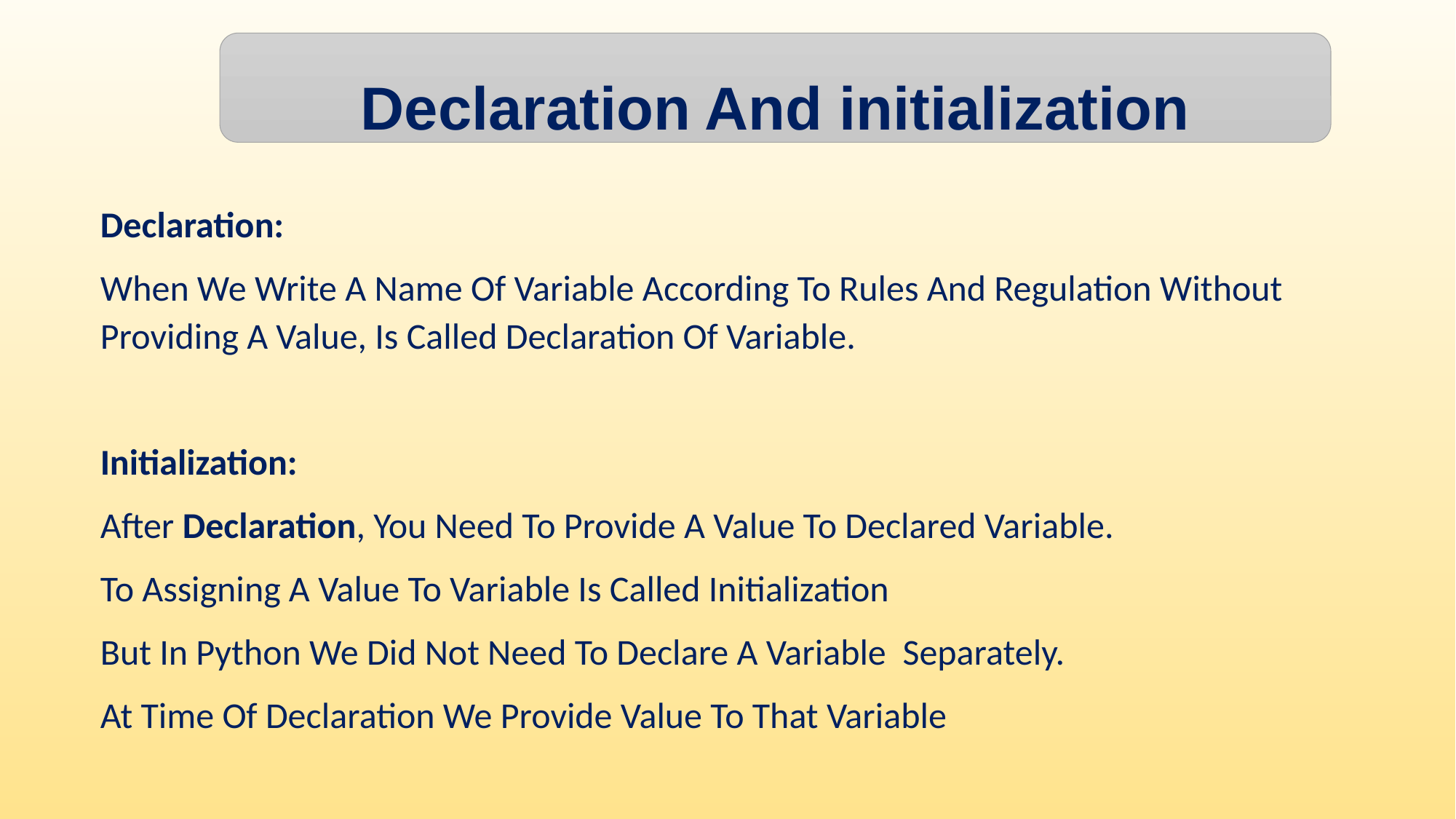

Declaration And initialization
Declaration:
When We Write A Name Of Variable According To Rules And Regulation Without Providing A Value, Is Called Declaration Of Variable.

Initialization:
After Declaration, You Need To Provide A Value To Declared Variable.
To Assigning A Value To Variable Is Called Initialization
But In Python We Did Not Need To Declare A Variable  Separately.
At Time Of Declaration We Provide Value To That Variable